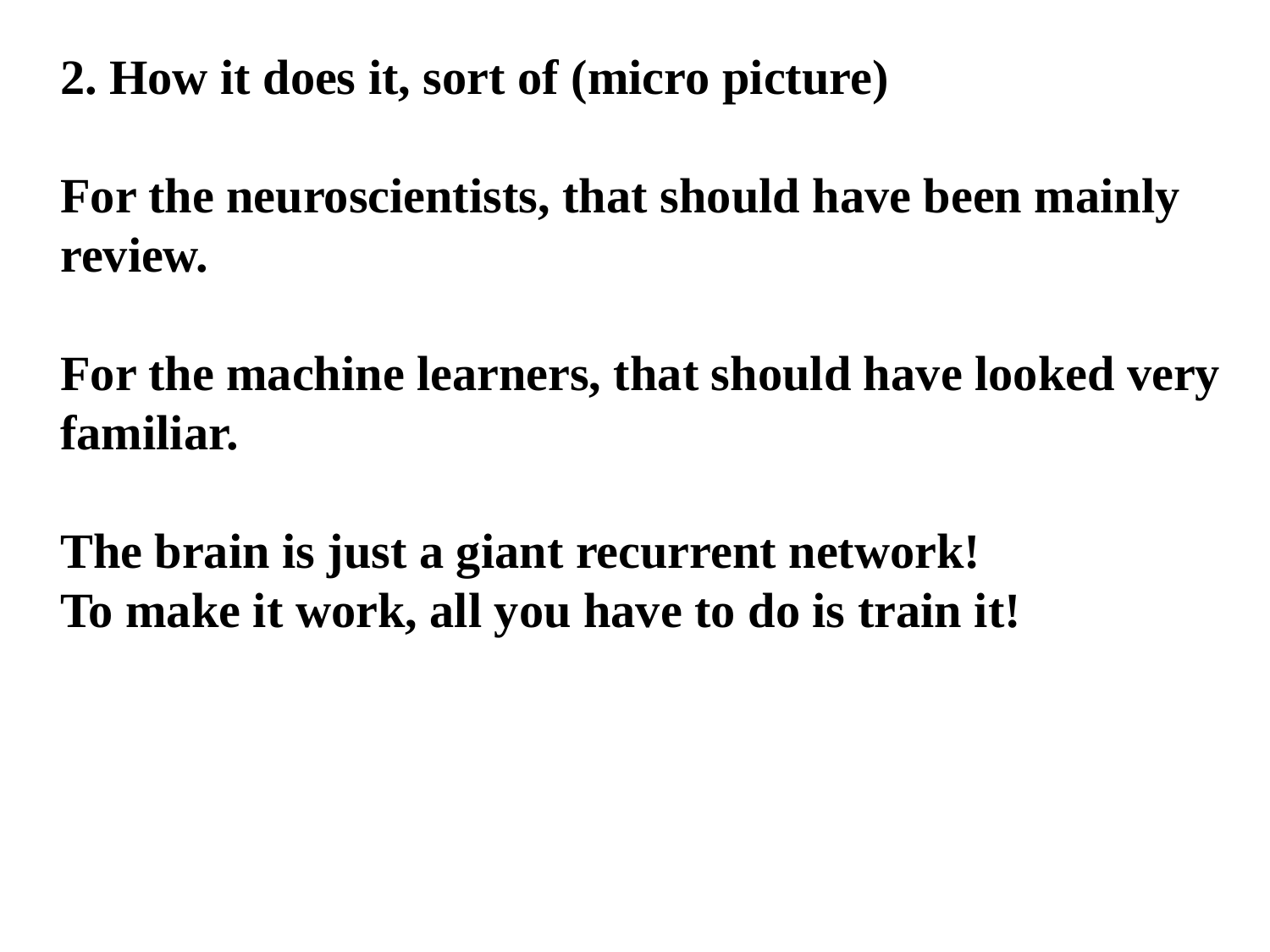

2. How it does it, sort of (micro picture)

For the neuroscientists, that should have been mainly review.

For the machine learners, that should have looked very familiar.

The brain is just a giant recurrent network!
To make it work, all you have to do is train it!